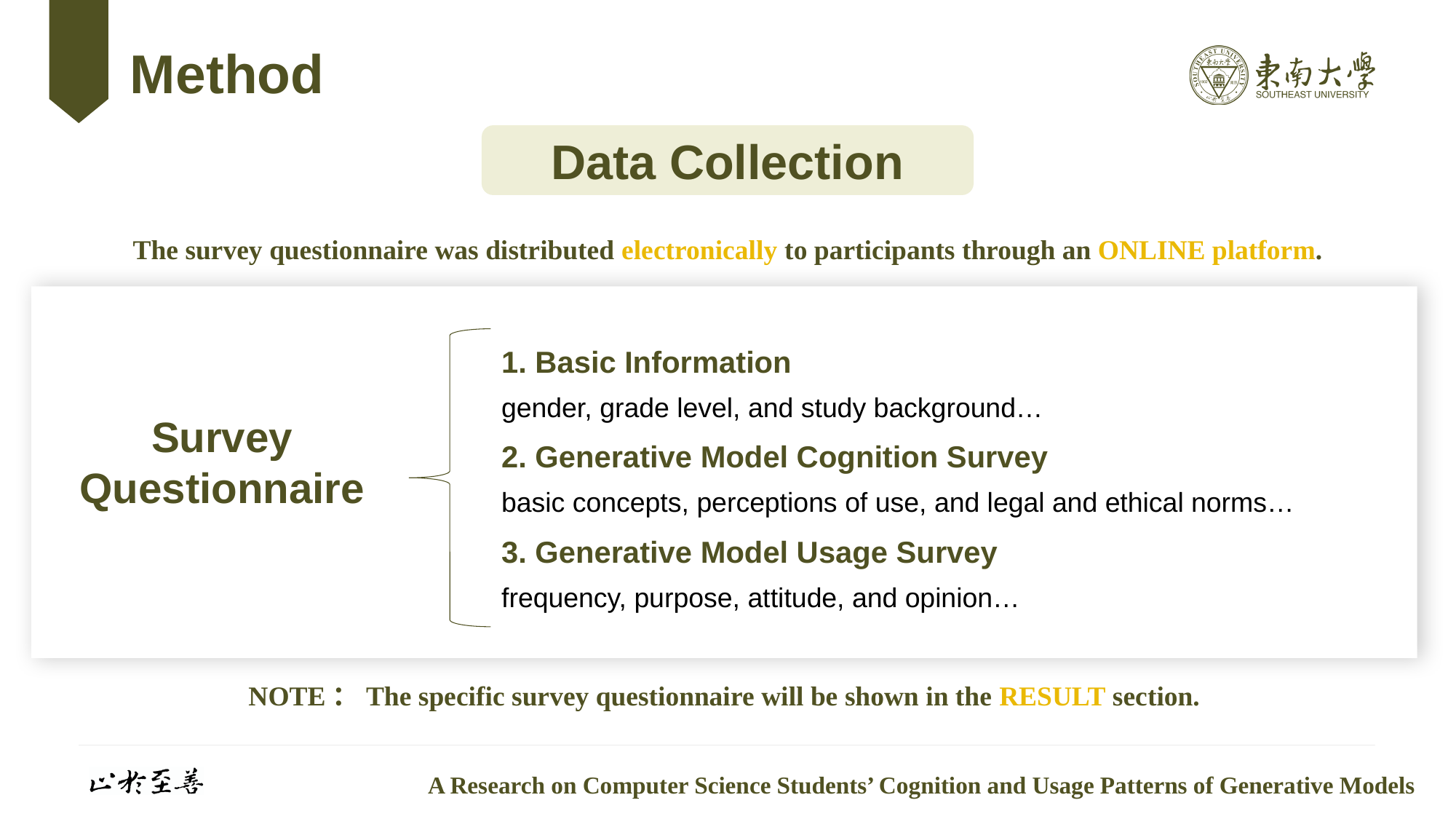

# Method
Data Collection

The survey questionnaire was distributed electronically to participants through an ONLINE platform.

1. Basic Information
gender, grade level, and study background…
Survey
Questionnaire
2. Generative Model Cognition Survey
basic concepts, perceptions of use, and legal and ethical norms…
3. Generative Model Usage Survey
frequency, purpose, attitude, and opinion…
NOTE：The specific survey questionnaire will be shown in the RESULT section.
A Research on Computer Science Students’ Cognition and Usage Patterns of Generative Models